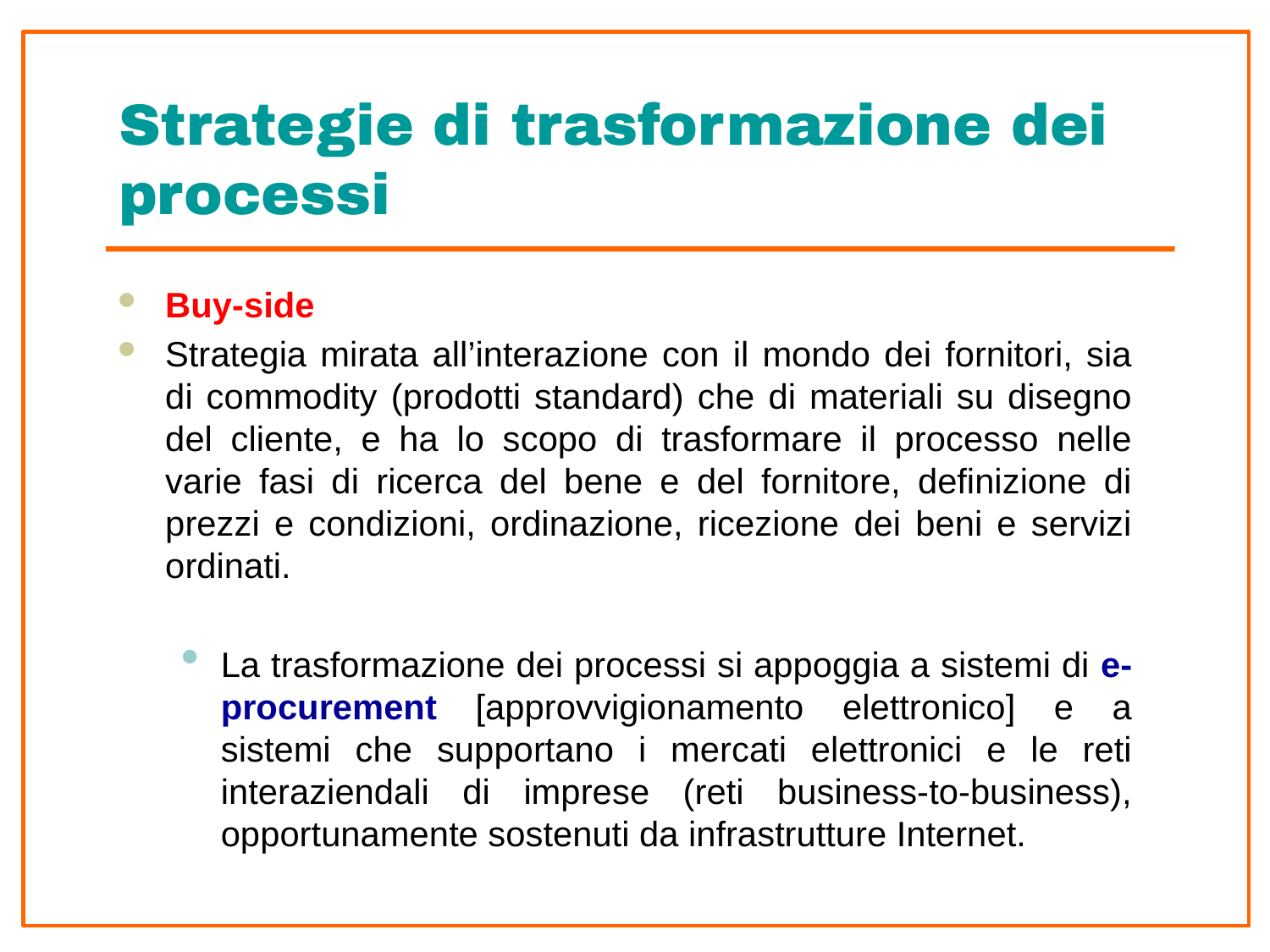

# Strategie di trasformazione dei processi
Buy-side
Strategia mirata all’interazione con il mondo dei fornitori, sia di commodity (prodotti standard) che di materiali su disegno del cliente, e ha lo scopo di trasformare il processo nelle varie fasi di ricerca del bene e del fornitore, definizione di prezzi e condizioni, ordinazione, ricezione dei beni e servizi ordinati.

La trasformazione dei processi si appoggia a sistemi di e-procurement [approvvigionamento elettronico] e a sistemi che supportano i mercati elettronici e le reti interaziendali di imprese (reti business-to-business), opportunamente sostenuti da infrastrutture Internet.